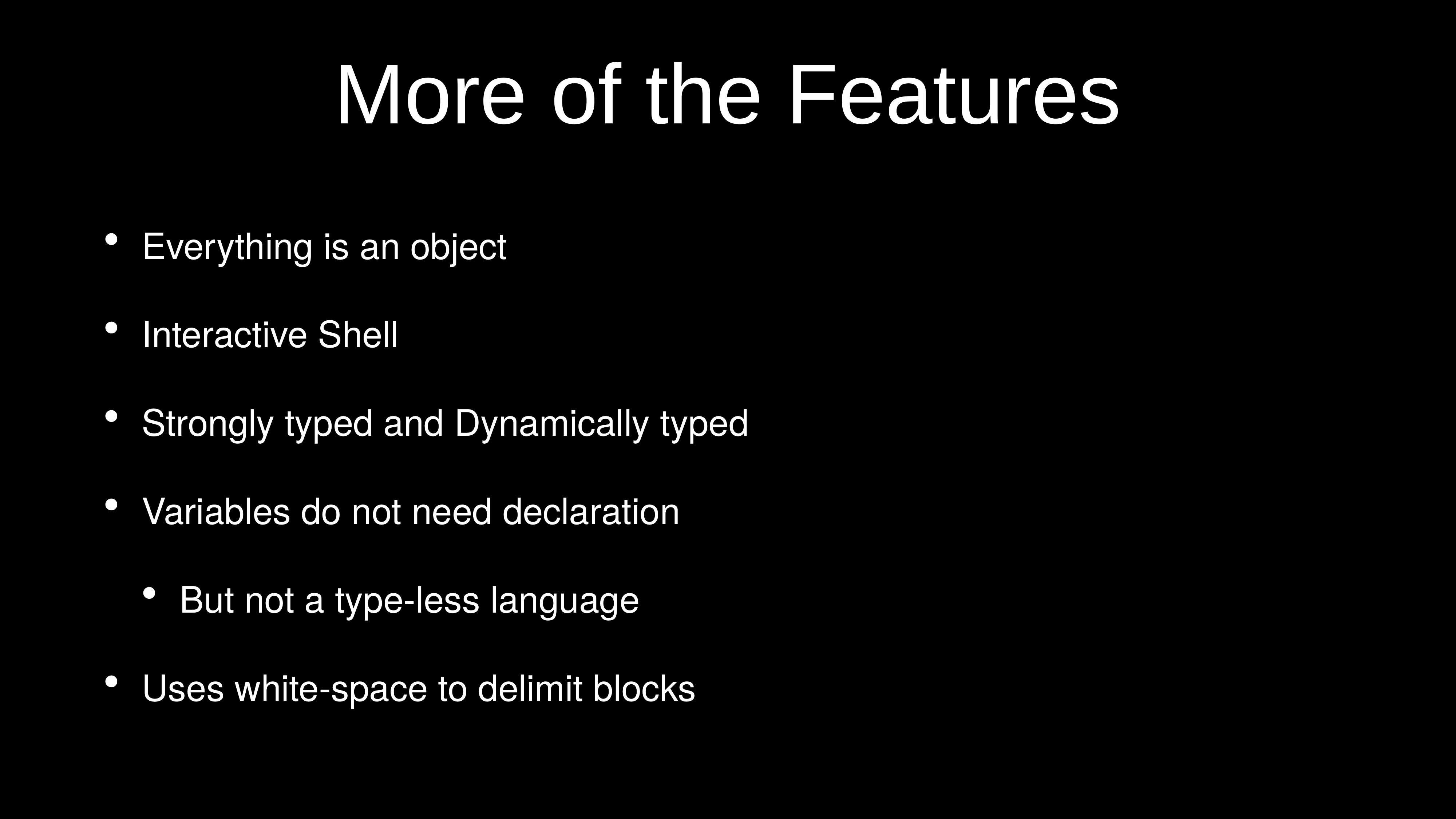

# More of the Features
Everything is an object
Interactive Shell
Strongly typed and Dynamically typed
Variables do not need declaration
But not a type-less language
Uses white-space to delimit blocks